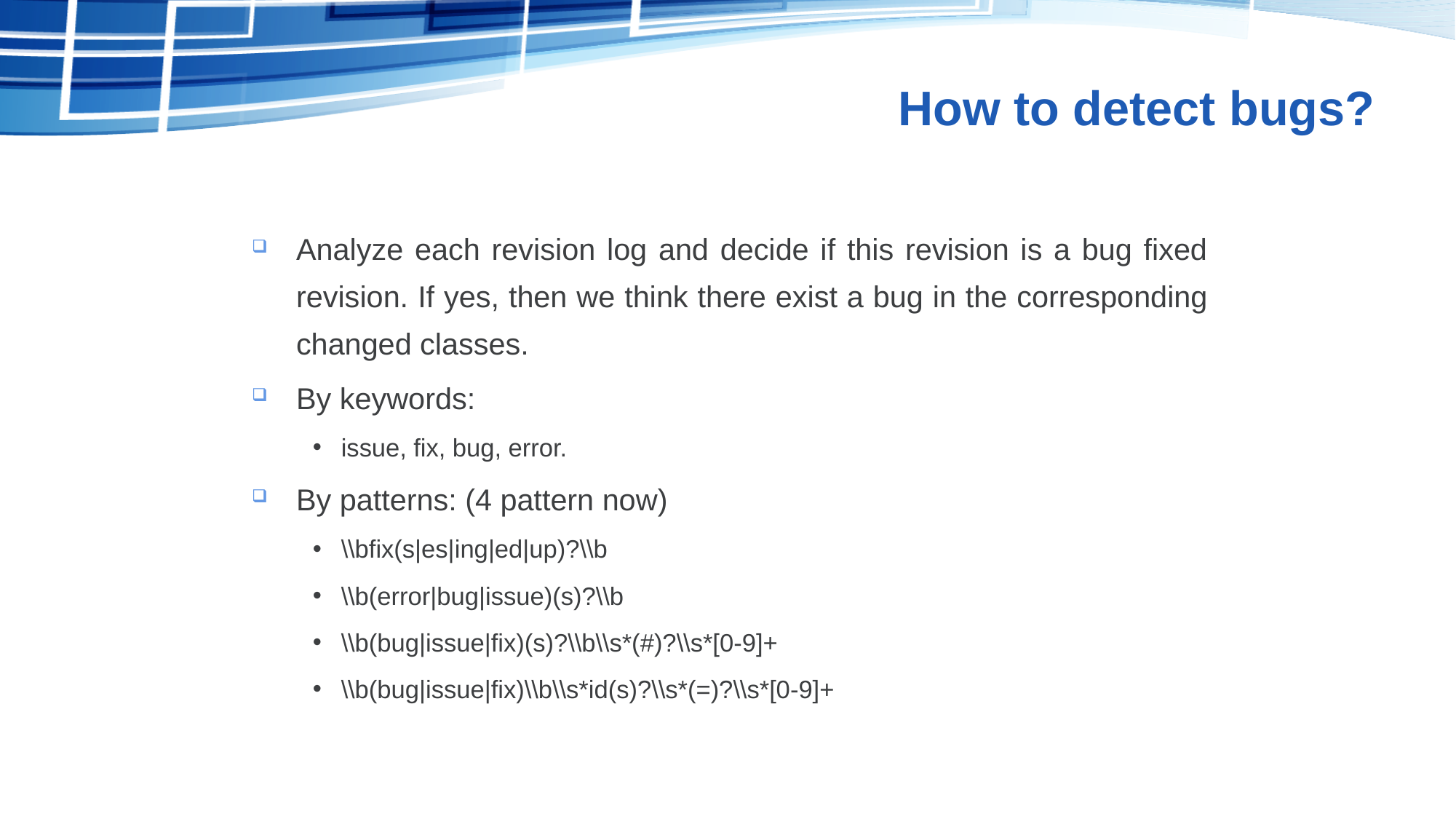

# How to detect bugs?
Analyze each revision log and decide if this revision is a bug fixed revision. If yes, then we think there exist a bug in the corresponding changed classes.
By keywords:
issue, fix, bug, error.
By patterns: (4 pattern now)
\\bfix(s|es|ing|ed|up)?\\b
\\b(error|bug|issue)(s)?\\b
\\b(bug|issue|fix)(s)?\\b\\s*(#)?\\s*[0-9]+
\\b(bug|issue|fix)\\b\\s*id(s)?\\s*(=)?\\s*[0-9]+
2